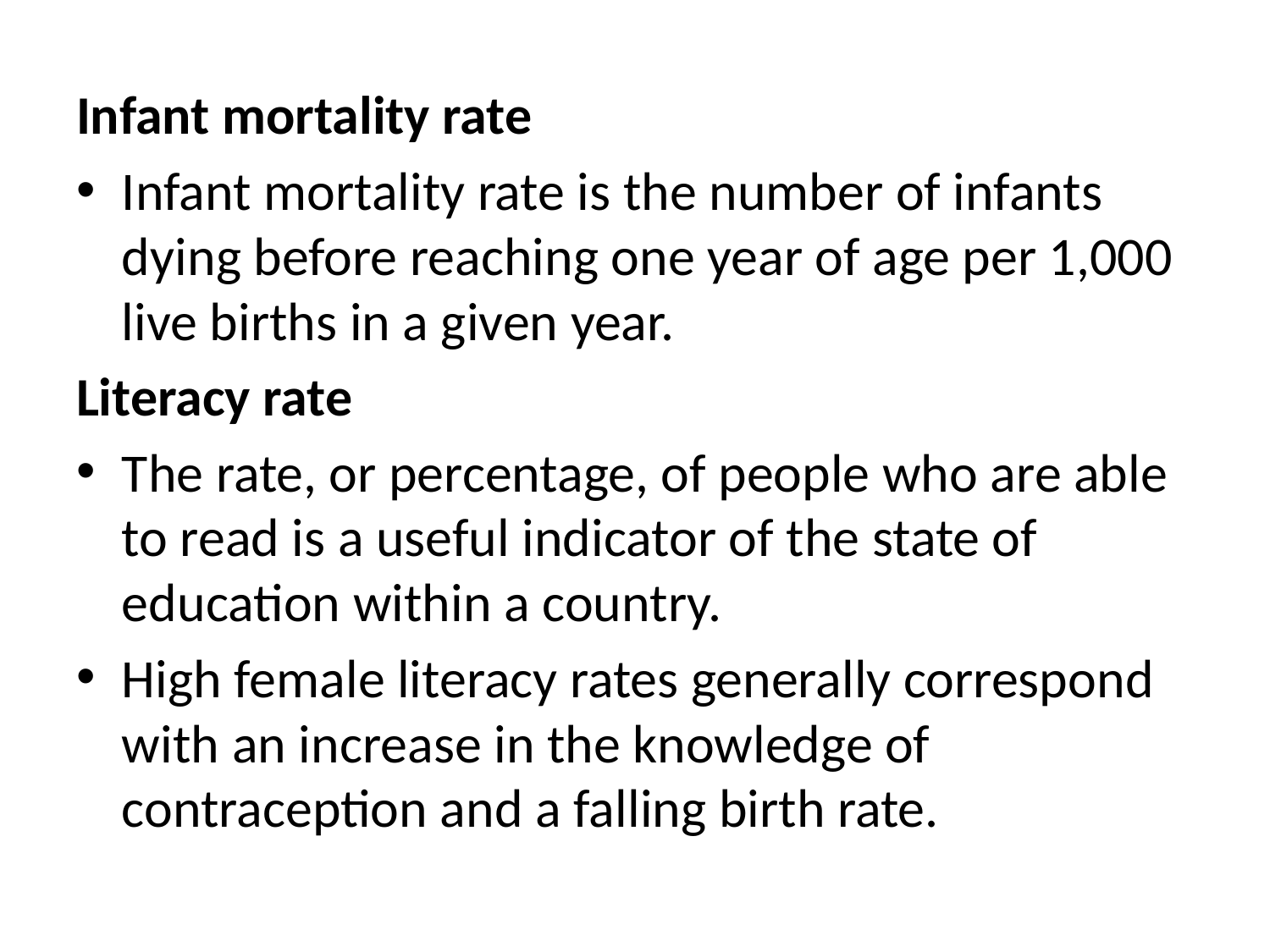

Infant mortality rate
Infant mortality rate is the number of infants dying before reaching one year of age per 1,000 live births in a given year.
Literacy rate
The rate, or percentage, of people who are able to read is a useful indicator of the state of education within a country.
High female literacy rates generally correspond with an increase in the knowledge of contraception and a falling birth rate.